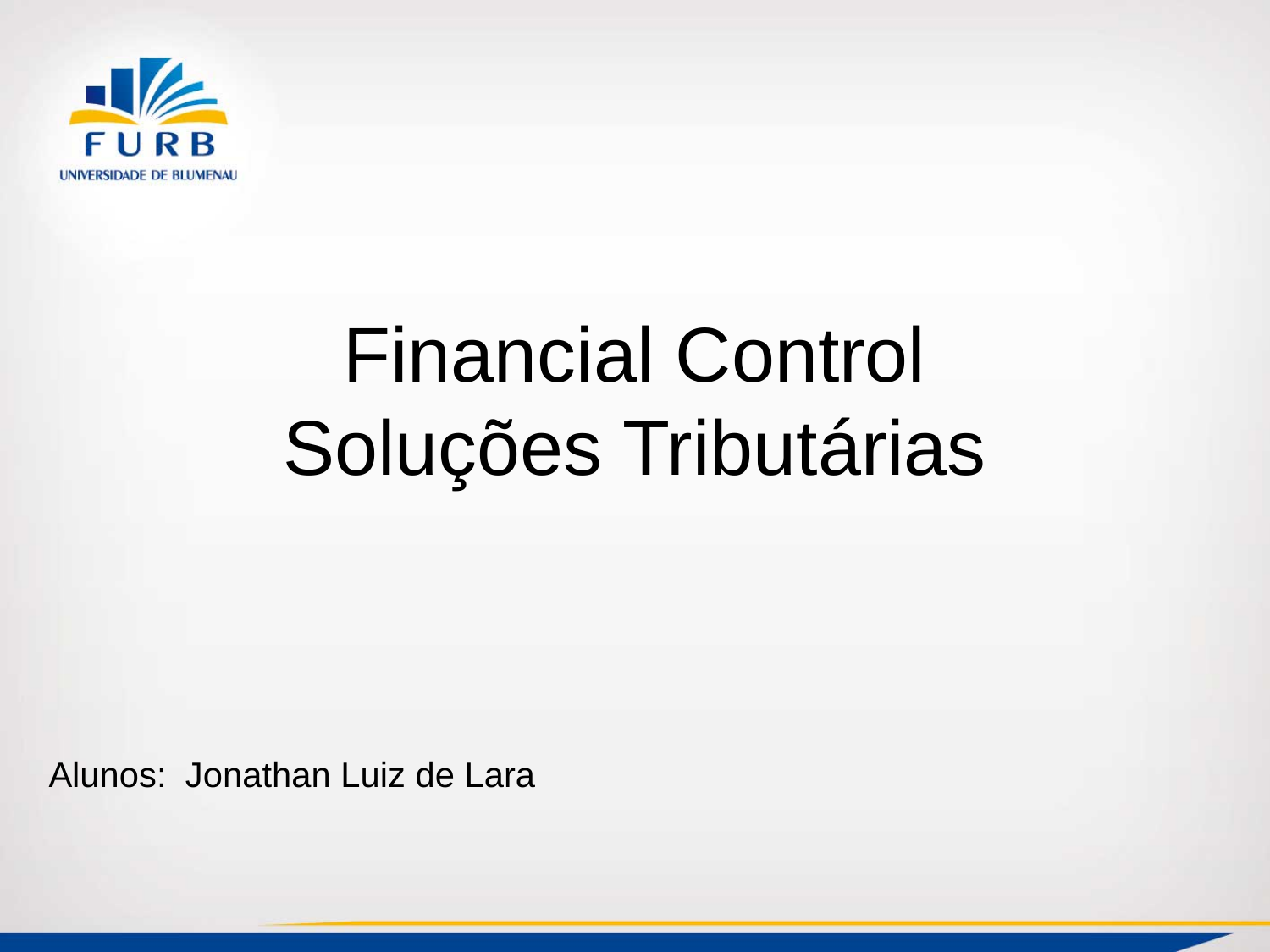

# Financial Control Soluções Tributárias
Alunos:	 Jonathan Luiz de Lara